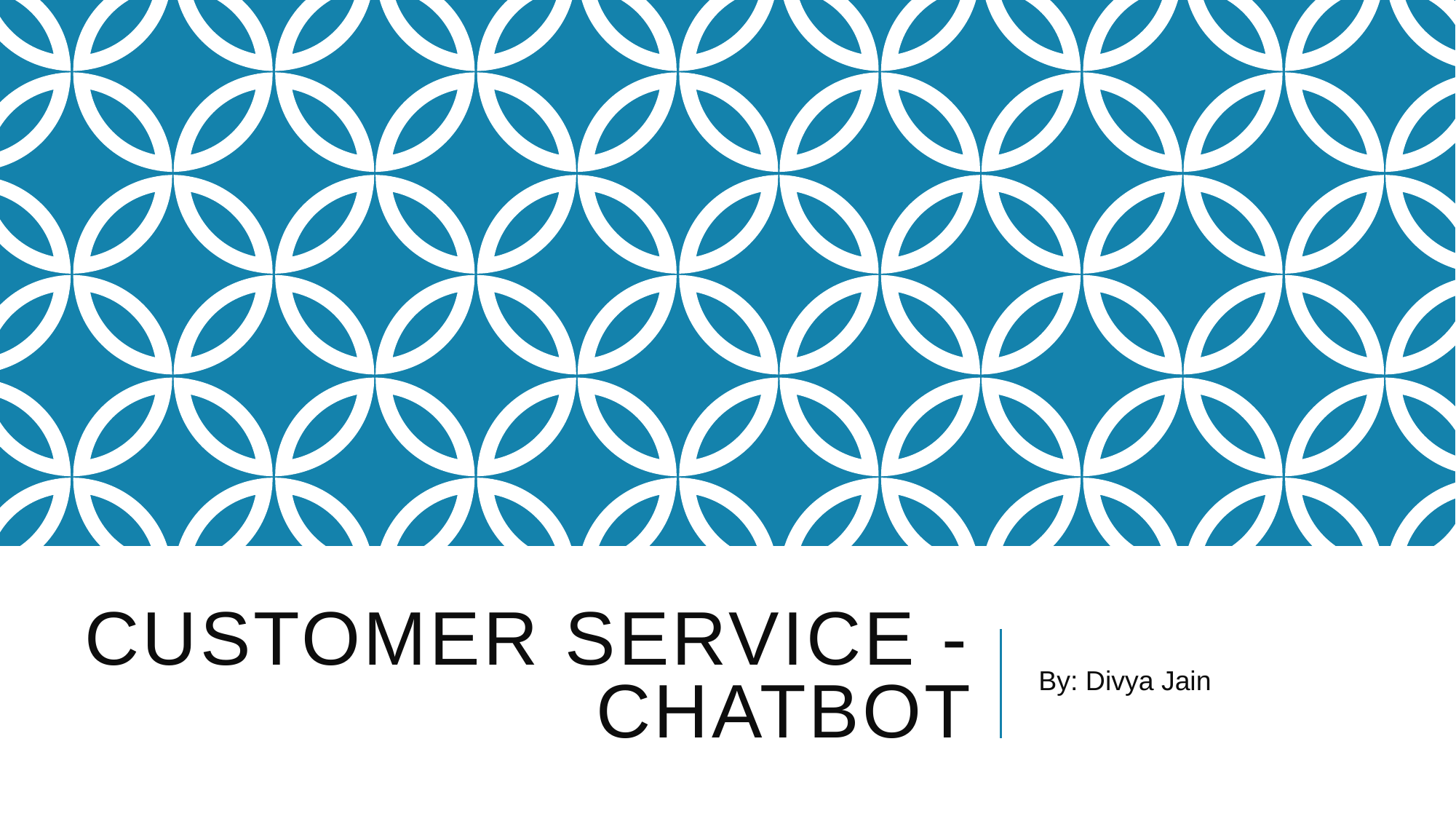

# Customer service - Chatbot
By: Divya Jain